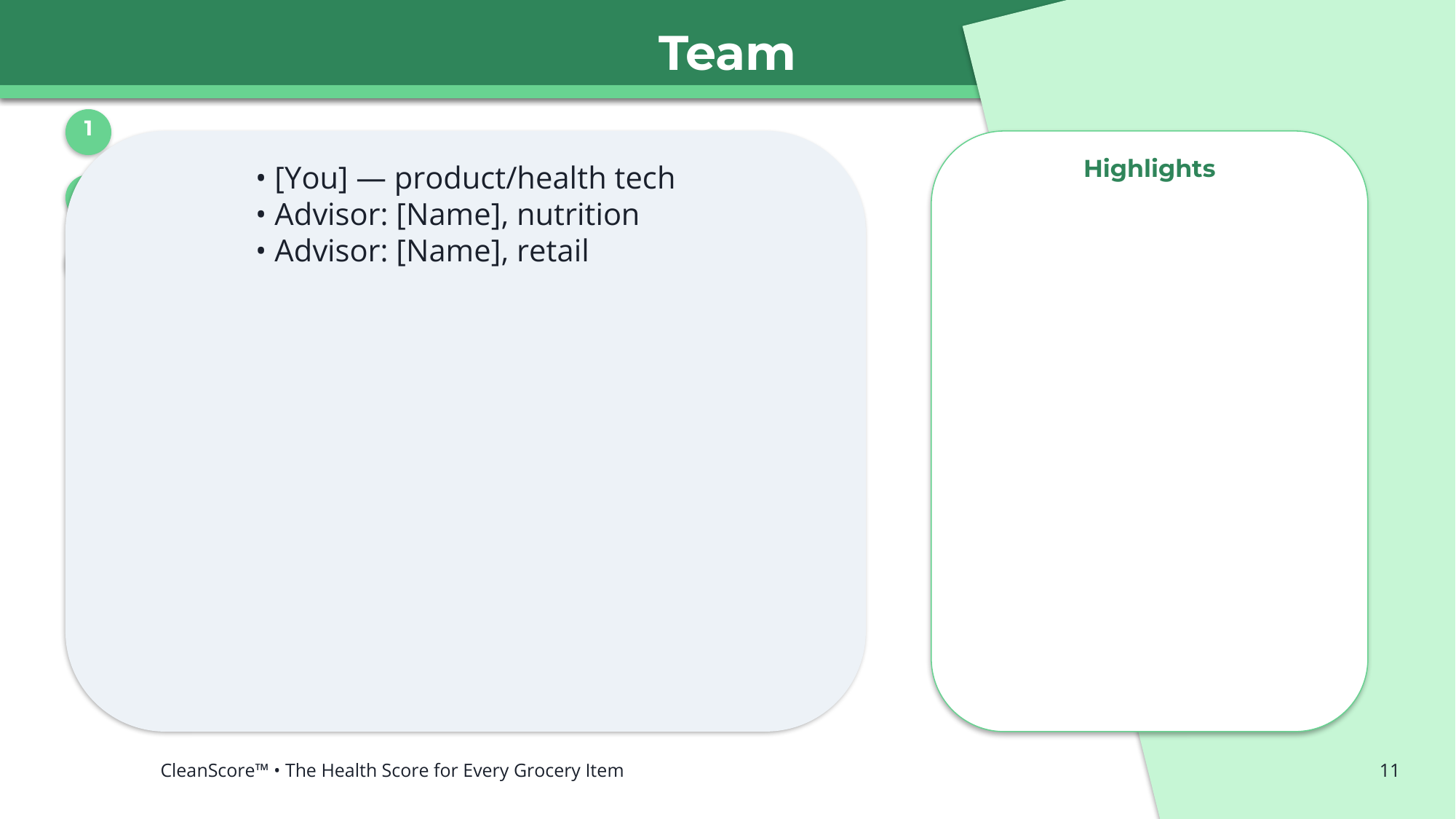

Team

1

Highlights
• [You] — product/health tech
• Advisor: [Name], nutrition
• Advisor: [Name], retail

2

3
CleanScore™ • The Health Score for Every Grocery Item
11